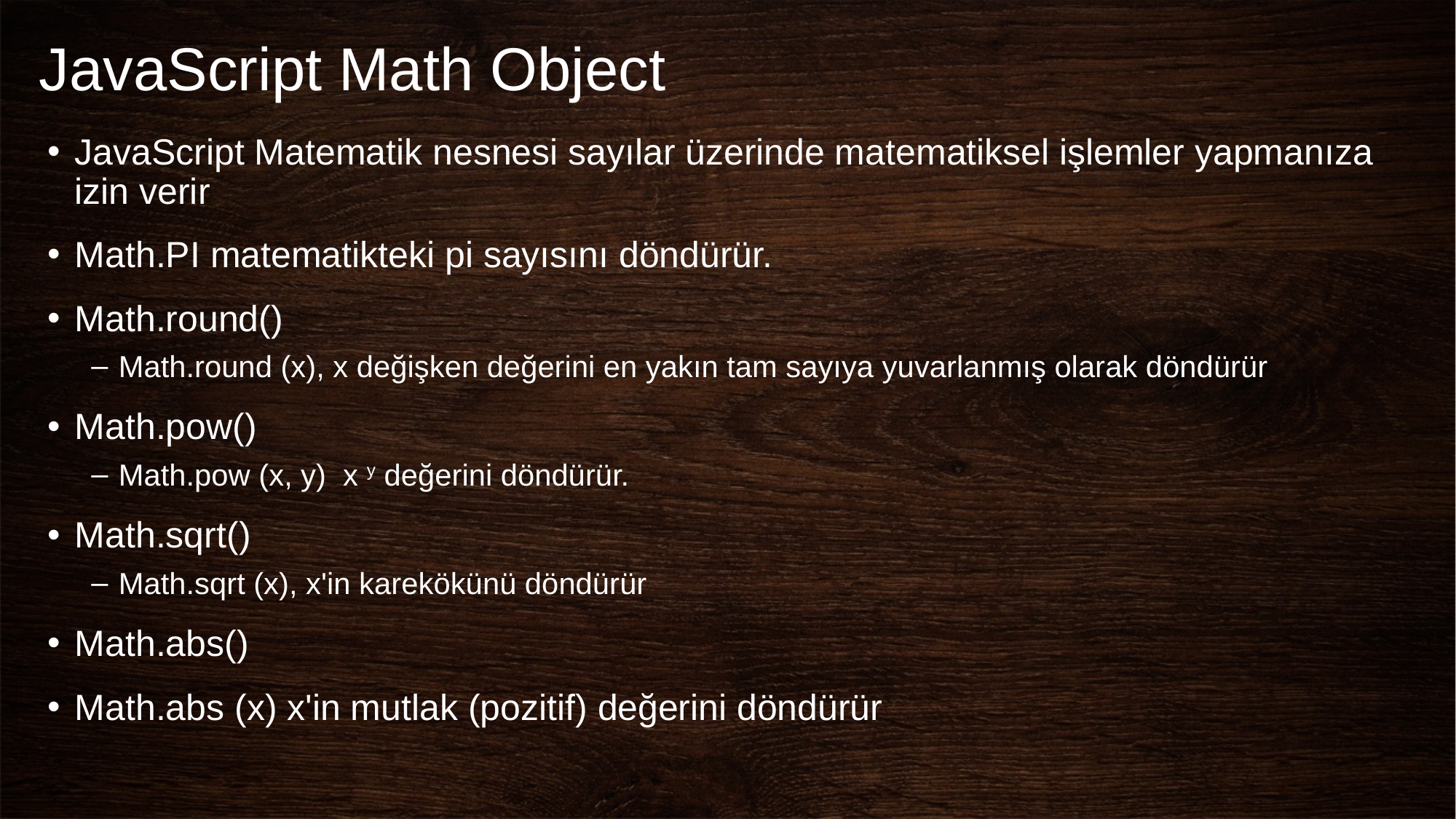

# JavaScript Math Object
JavaScript Matematik nesnesi sayılar üzerinde matematiksel işlemler yapmanıza izin verir
Math.PI matematikteki pi sayısını döndürür.
Math.round()
Math.round (x), x değişken değerini en yakın tam sayıya yuvarlanmış olarak döndürür
Math.pow()
Math.pow (x, y)  x y değerini döndürür.
Math.sqrt()
Math.sqrt (x), x'in karekökünü döndürür
Math.abs()
Math.abs (x) x'in mutlak (pozitif) değerini döndürür